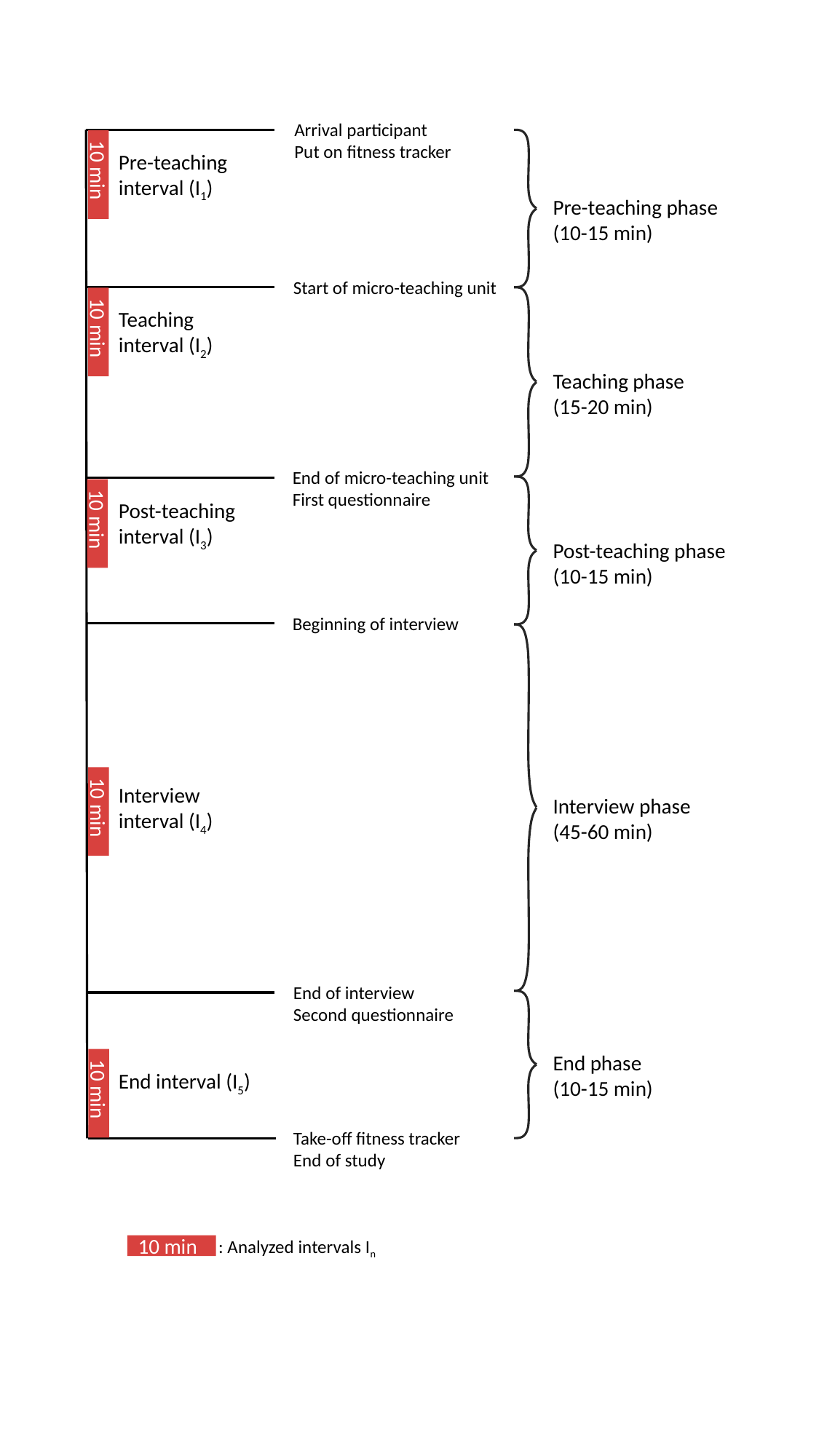

Arrival participant
Put on fitness tracker
Pre-teaching interval (I1)
10 min

Pre-teaching phase
(10-15 min)
Start of micro-teaching unit
Teaching interval (I2)
10 min

Teaching phase
(15-20 min)
End of micro-teaching unit
First questionnaire
Post-teaching interval (I3)
10 min

Post-teaching phase
(10-15 min)
Beginning of interview

Interview interval (I4)
Interview phase
(45-60 min)
10 min

End of interview
Second questionnaire
End phase
(10-15 min)
End interval (I5)
10 min

Take-off fitness tracker
End of study
10 min

: Analyzed intervals In